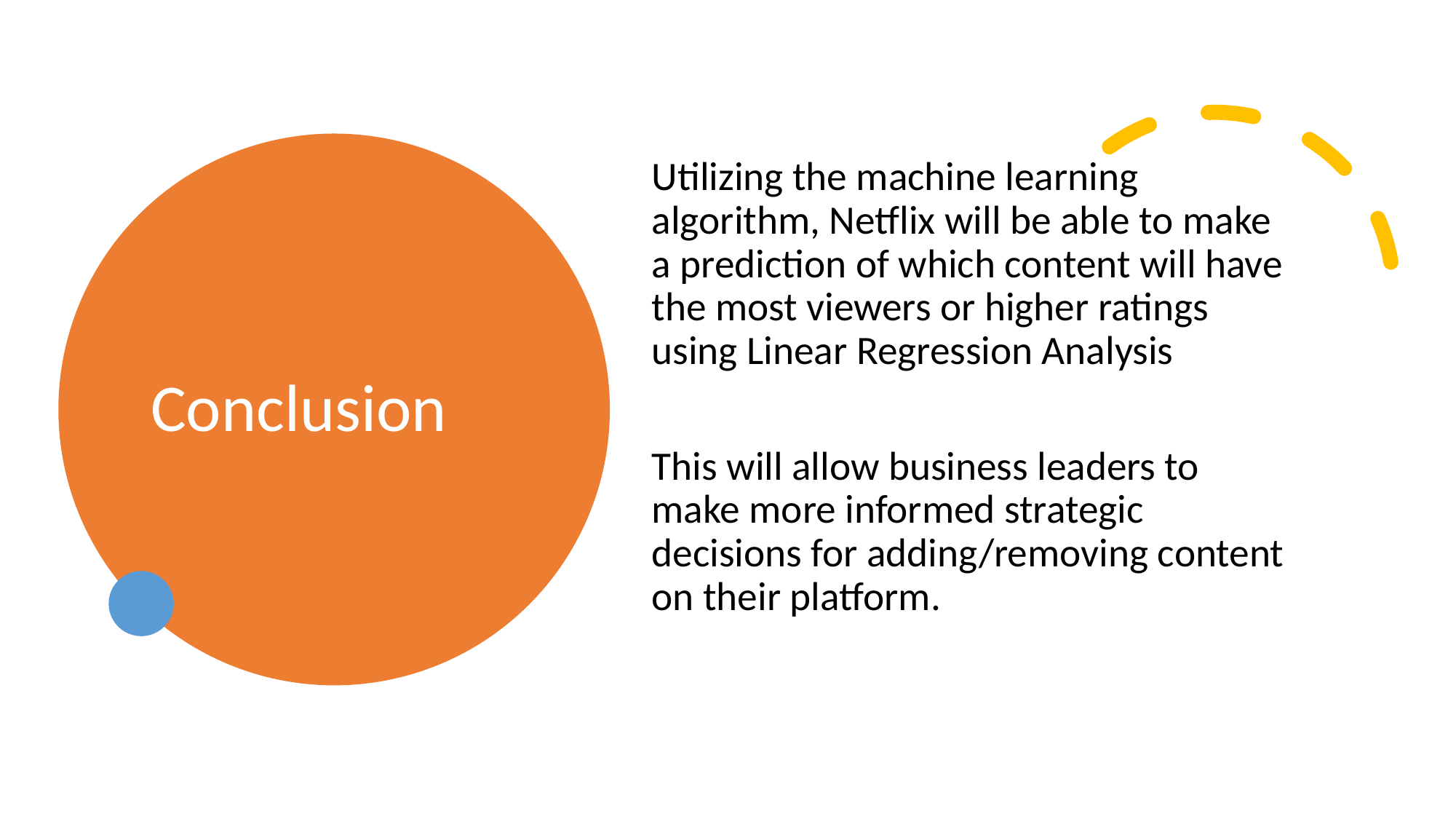

Utilizing the machine learning algorithm, Netflix will be able to make a prediction of which content will have the most viewers or higher ratings using Linear Regression Analysis

This will allow business leaders to make more informed strategic decisions for adding/removing content on their platform.

# Conclusion